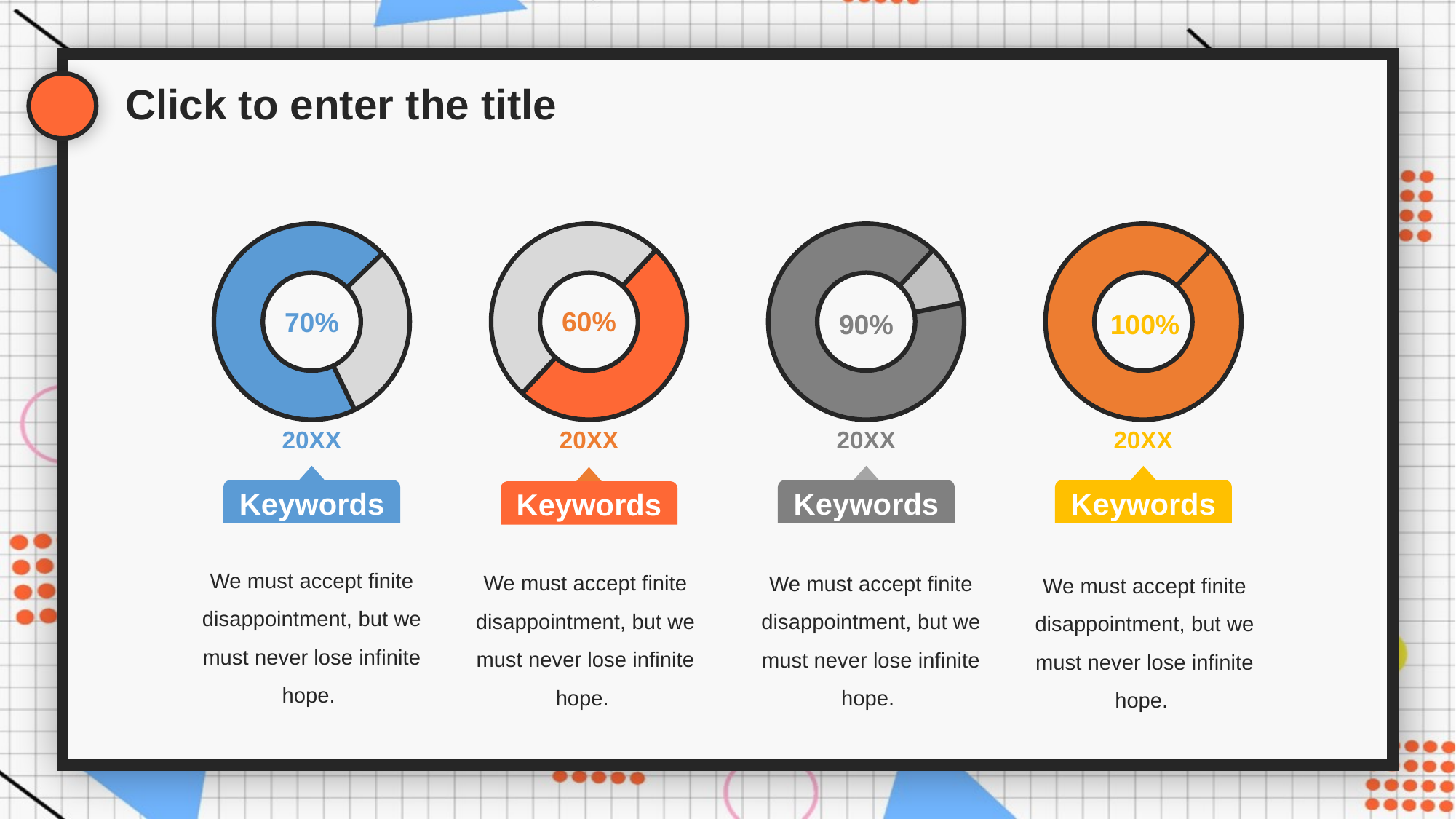

Click to enter the title

### Chart

| Category | Sales |
|---|---|
| 1st Qtr | 70.0 |
| 2nd Qtr | 30.0 |
70%

### Chart

| Category | Sales |
|---|---|
| 1st Qtr | 10.0 |
| 2nd Qtr | 90.0 |
90%

### Chart

| Category | Sales |
|---|---|
| 1st Qtr | 0.0 |
| 2nd Qtr | 100.0 |
100%

### Chart

| Category | Sales |
|---|---|
| 1st Qtr | 30.0 |
| 2nd Qtr | 30.0 |
60%
20XX
20XX
20XX
20XX

Keywords

Keywords

Keywords

Keywords
We must accept finite disappointment, but we must never lose infinite hope.
We must accept finite disappointment, but we must never lose infinite hope.
We must accept finite disappointment, but we must never lose infinite hope.
We must accept finite disappointment, but we must never lose infinite hope.